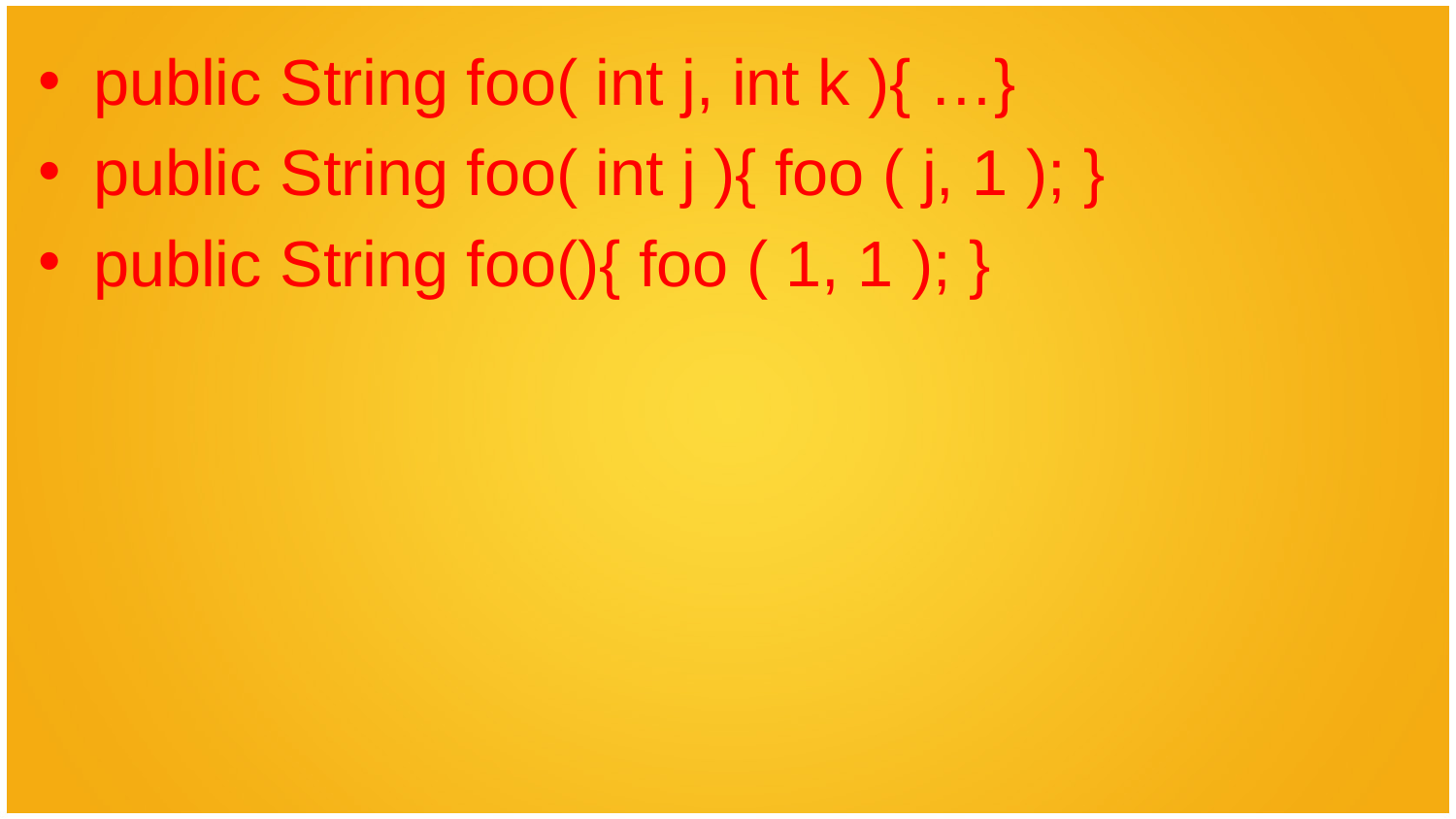

public String foo( int j, int k ){ …}
public String foo( int j ){ foo ( j, 1 ); }
public String foo(){ foo ( 1, 1 ); }